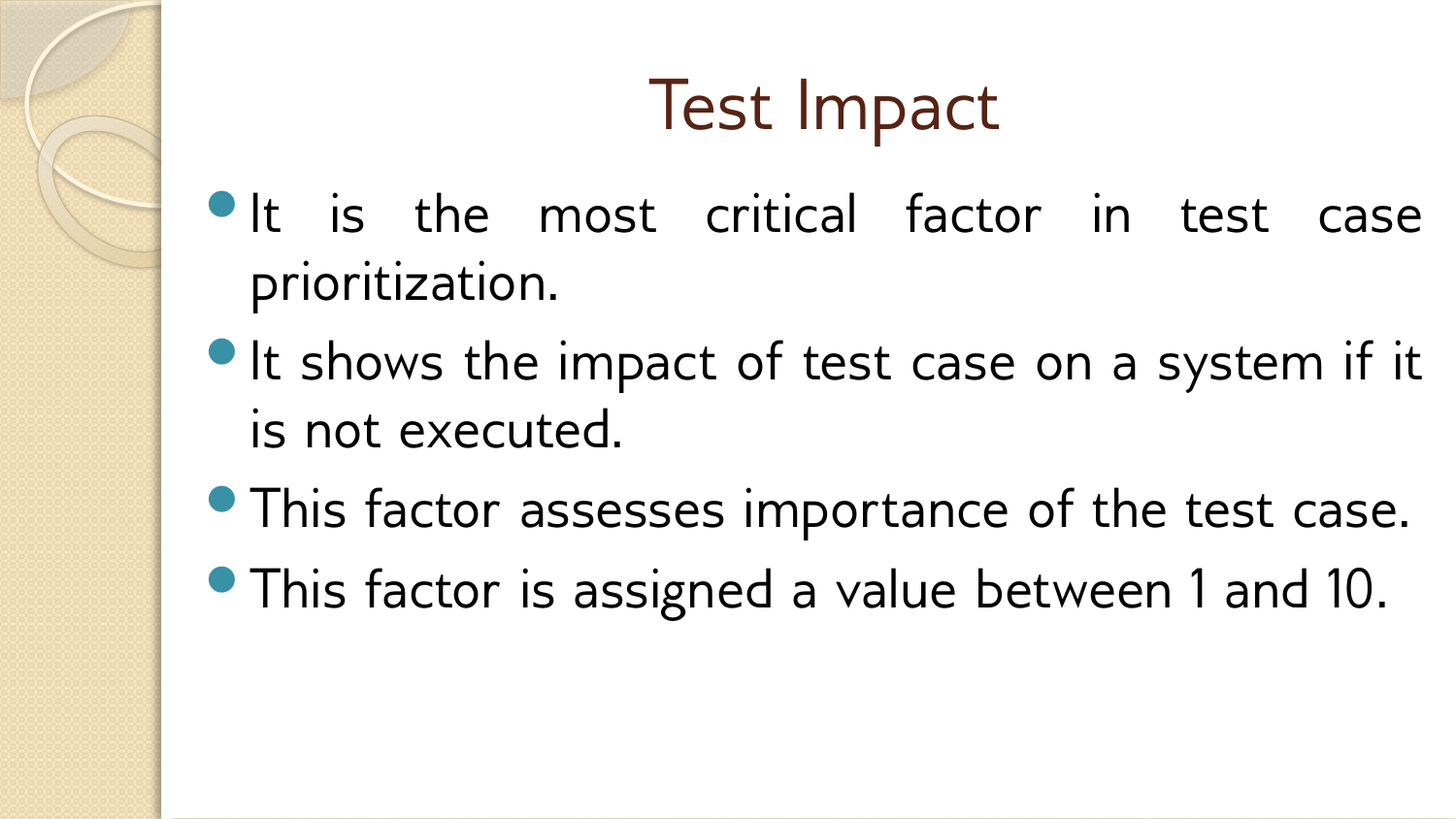

# Test Impact
It is the most critical factor in test case prioritization.
It shows the impact of test case on a system if it is not executed.
This factor assesses importance of the test case.
This factor is assigned a value between 1 and 10.